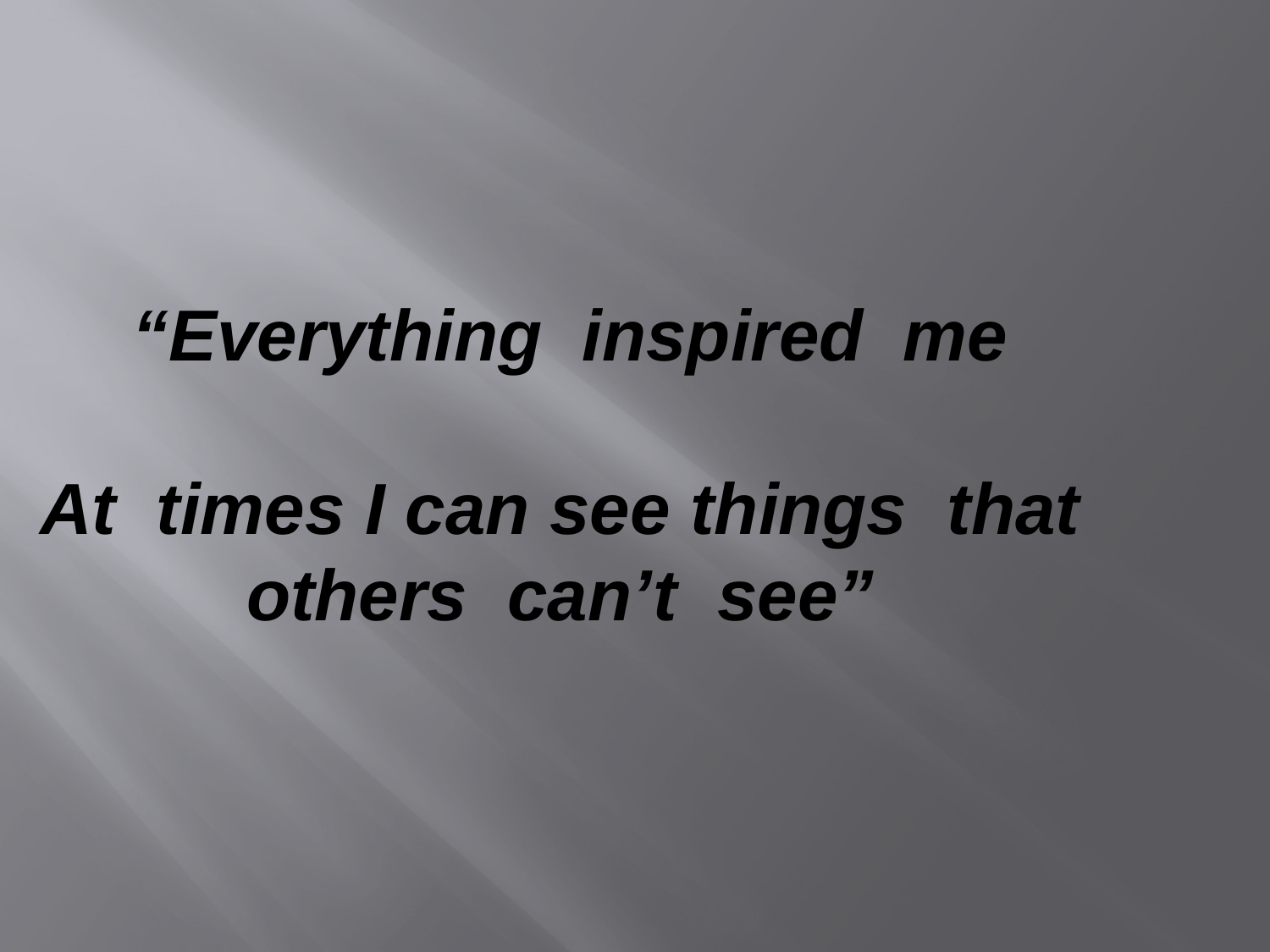

“Everything  inspired  me
 
At  times I can see things  that others  can’t  see”